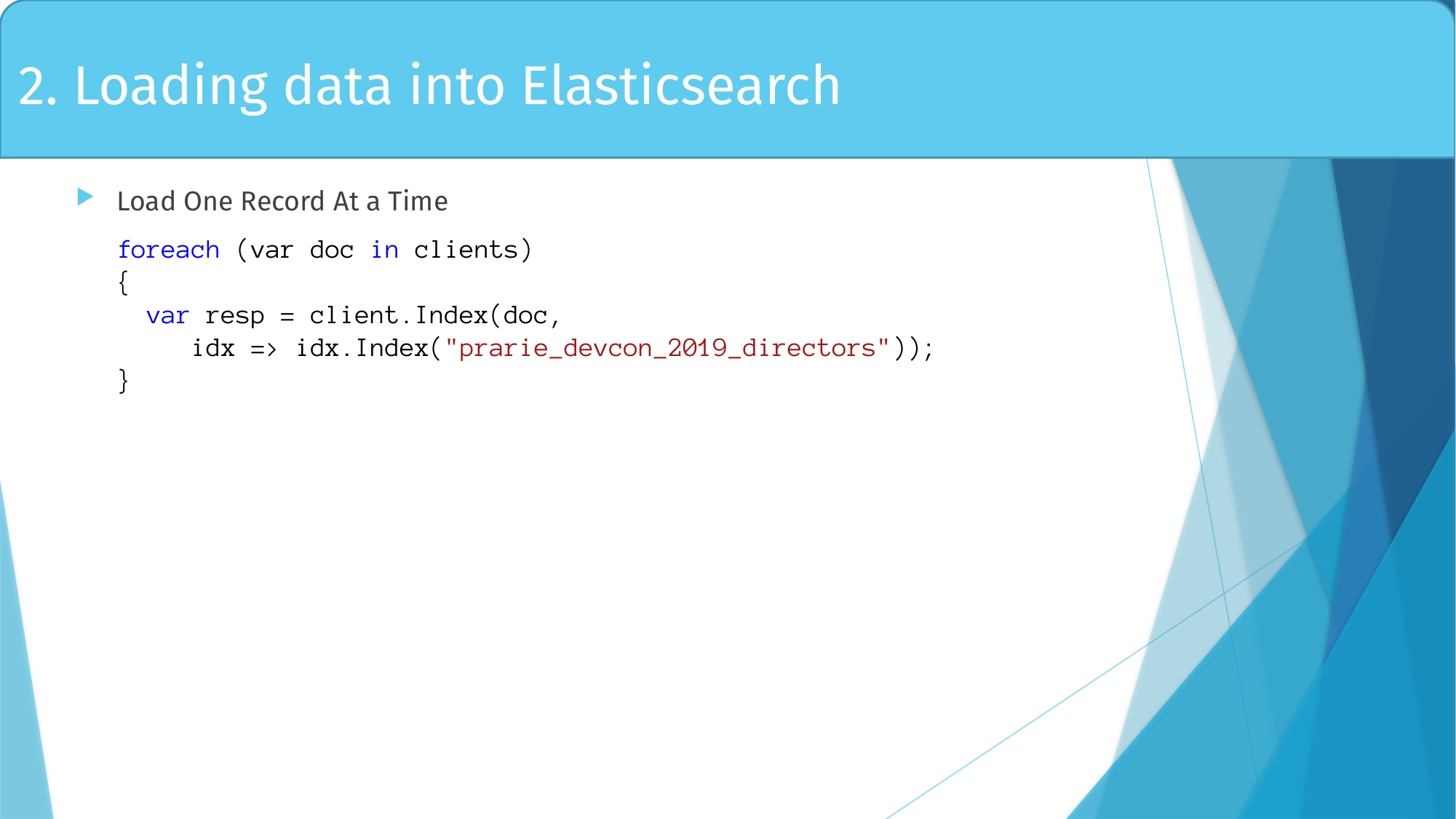

2. Loading data into Elasticsearch
Load One Record At a Time

foreach (var doc in clients)
{
  var resp = client.Index(doc,
     idx => idx.Index("prarie_devcon_2019_directors"));
}